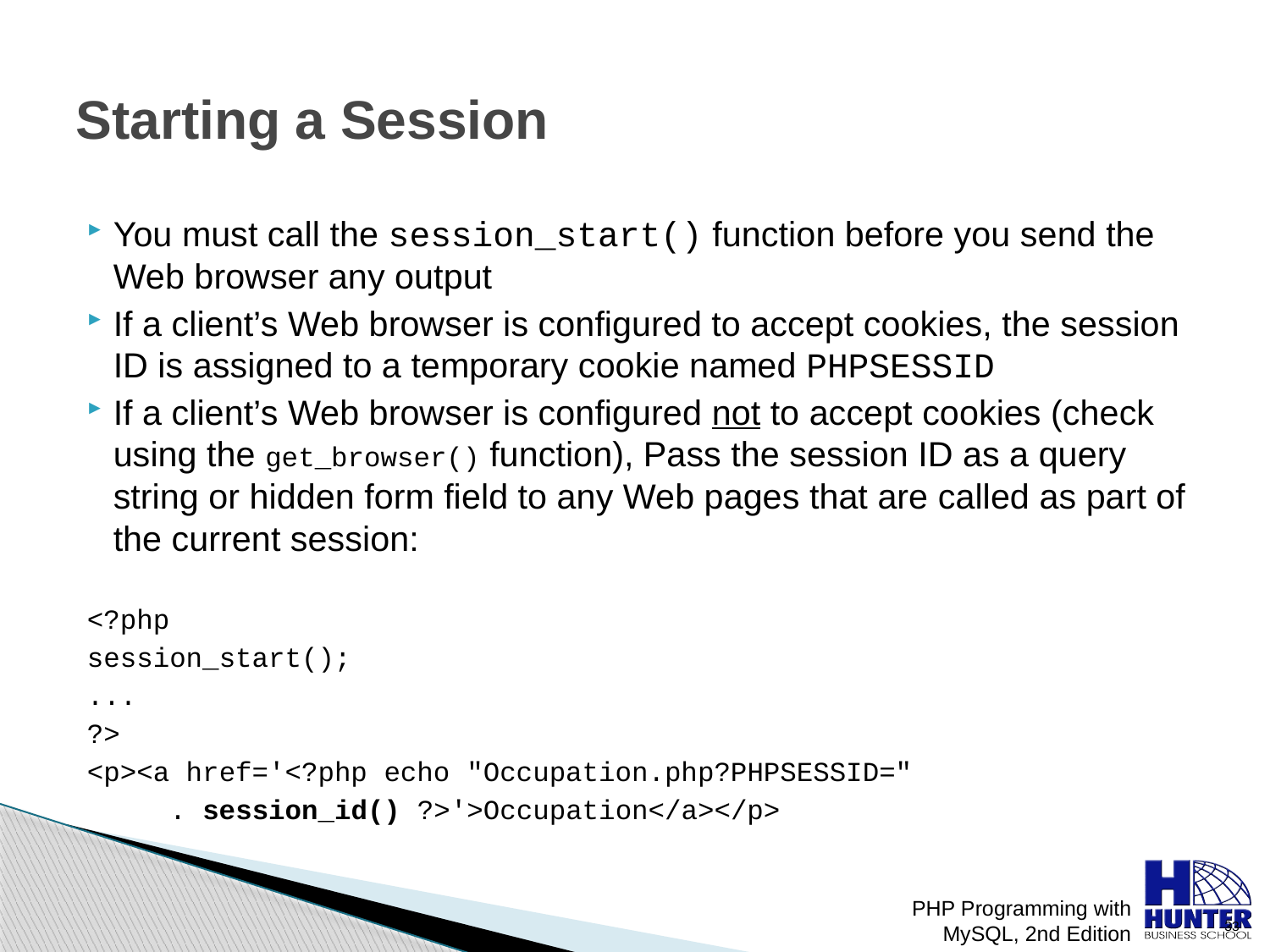

# Starting a Session
You must call the session_start() function before you send the Web browser any output
If a client’s Web browser is configured to accept cookies, the session ID is assigned to a temporary cookie named PHPSESSID
If a client’s Web browser is configured not to accept cookies (check using the get_browser() function), Pass the session ID as a query string or hidden form field to any Web pages that are called as part of the current session:

<?php
session_start();
...
?>
<p><a href='<?php echo "Occupation.php?PHPSESSID="
     . session_id() ?>'>Occupation</a></p>

PHP Programming with MySQL, 2nd Edition
 33